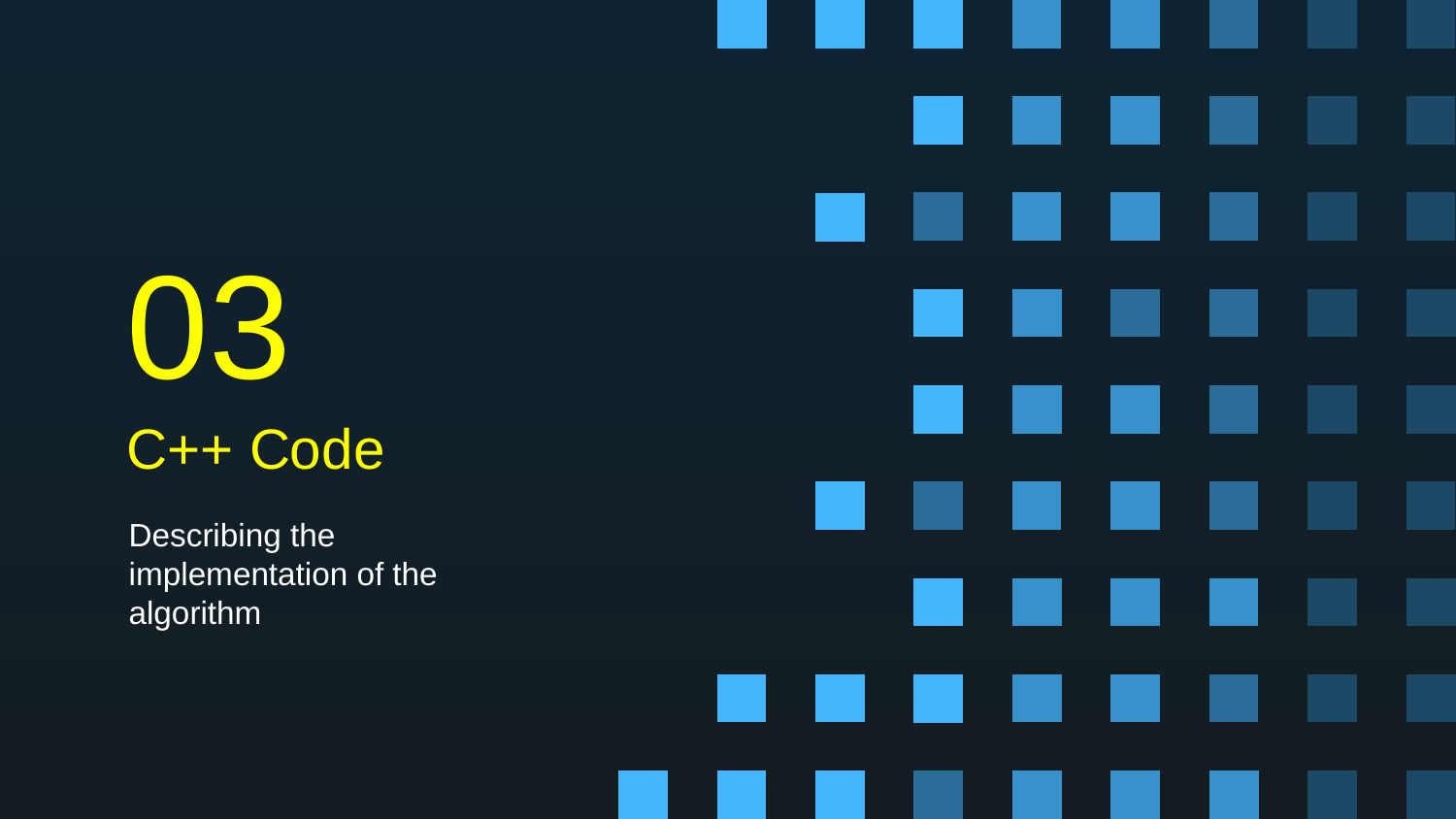

03
# C++ Code
Describing the implementation of the algorithm